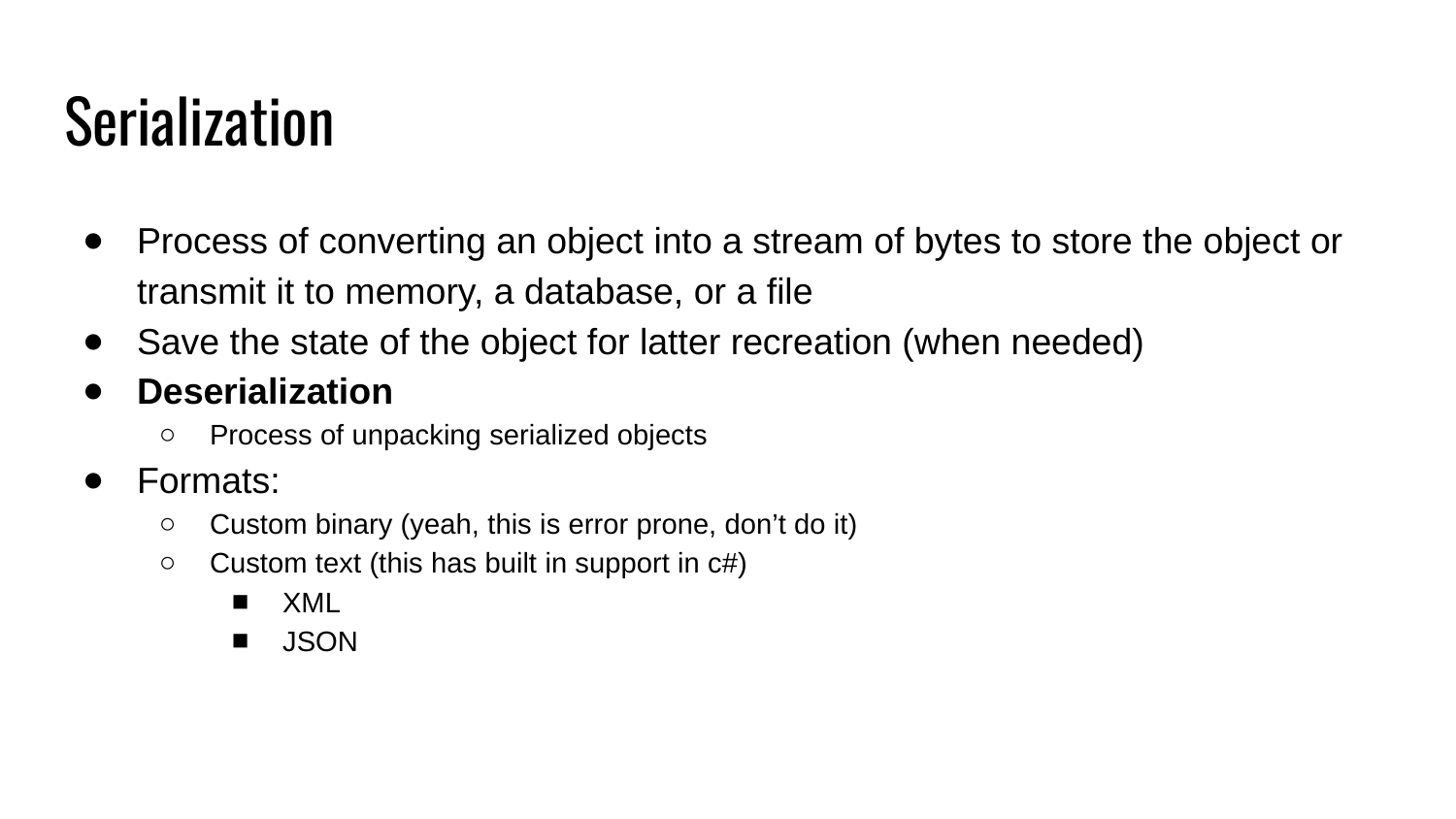

# Serialization
Process of converting an object into a stream of bytes to store the object or transmit it to memory, a database, or a file
Save the state of the object for latter recreation (when needed)
Deserialization
Process of unpacking serialized objects
Formats:
Custom binary (yeah, this is error prone, don’t do it)
Custom text (this has built in support in c#)
XML
JSON